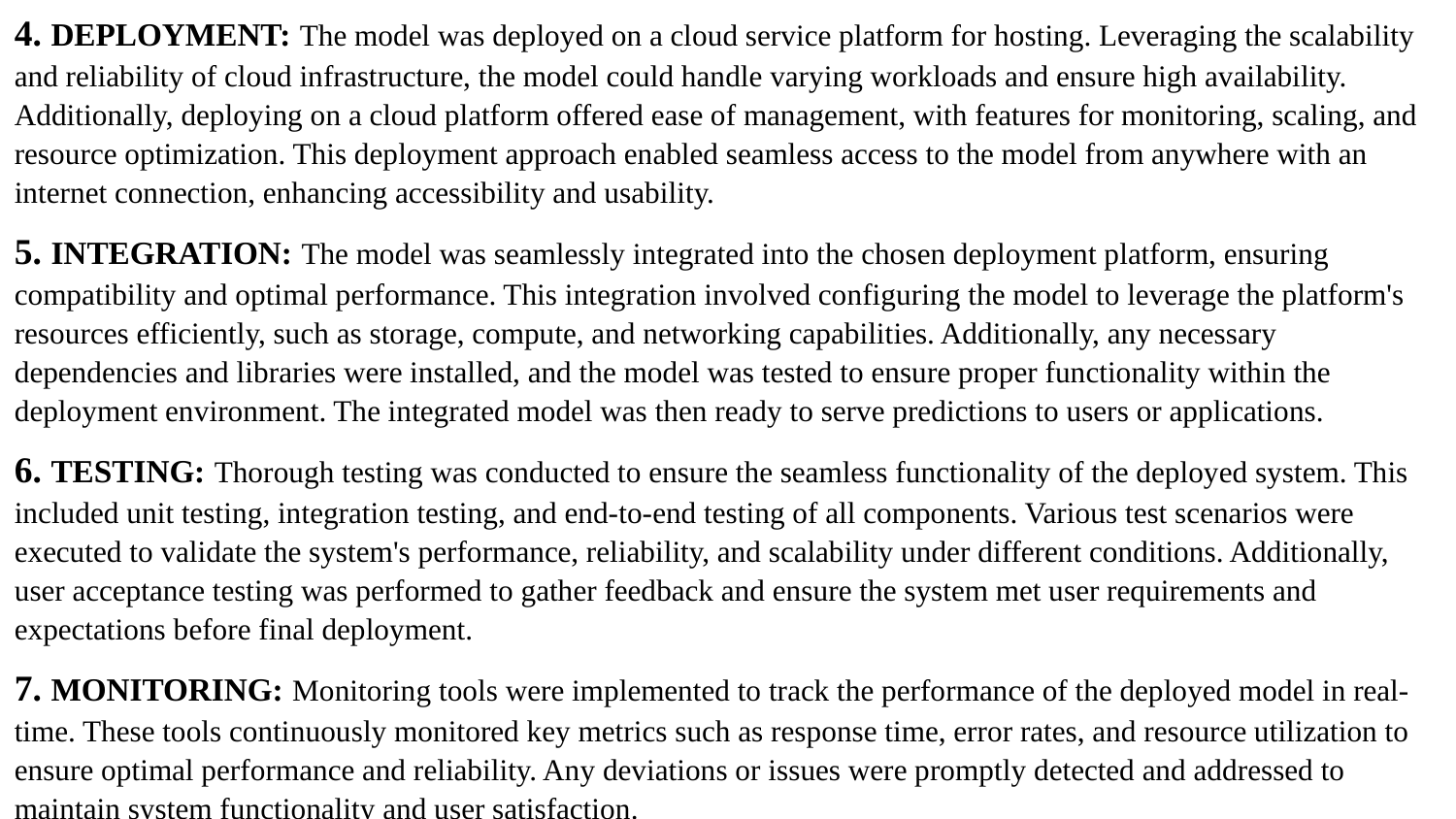

4. DEPLOYMENT: The model was deployed on a cloud service platform for hosting. Leveraging the scalability and reliability of cloud infrastructure, the model could handle varying workloads and ensure high availability. Additionally, deploying on a cloud platform offered ease of management, with features for monitoring, scaling, and resource optimization. This deployment approach enabled seamless access to the model from anywhere with an internet connection, enhancing accessibility and usability.
5. INTEGRATION: The model was seamlessly integrated into the chosen deployment platform, ensuring compatibility and optimal performance. This integration involved configuring the model to leverage the platform's resources efficiently, such as storage, compute, and networking capabilities. Additionally, any necessary dependencies and libraries were installed, and the model was tested to ensure proper functionality within the deployment environment. The integrated model was then ready to serve predictions to users or applications.
6. TESTING: Thorough testing was conducted to ensure the seamless functionality of the deployed system. This included unit testing, integration testing, and end-to-end testing of all components. Various test scenarios were executed to validate the system's performance, reliability, and scalability under different conditions. Additionally, user acceptance testing was performed to gather feedback and ensure the system met user requirements and expectations before final deployment.
7. MONITORING: Monitoring tools were implemented to track the performance of the deployed model in real-time. These tools continuously monitored key metrics such as response time, error rates, and resource utilization to ensure optimal performance and reliability. Any deviations or issues were promptly detected and addressed to maintain system functionality and user satisfaction.